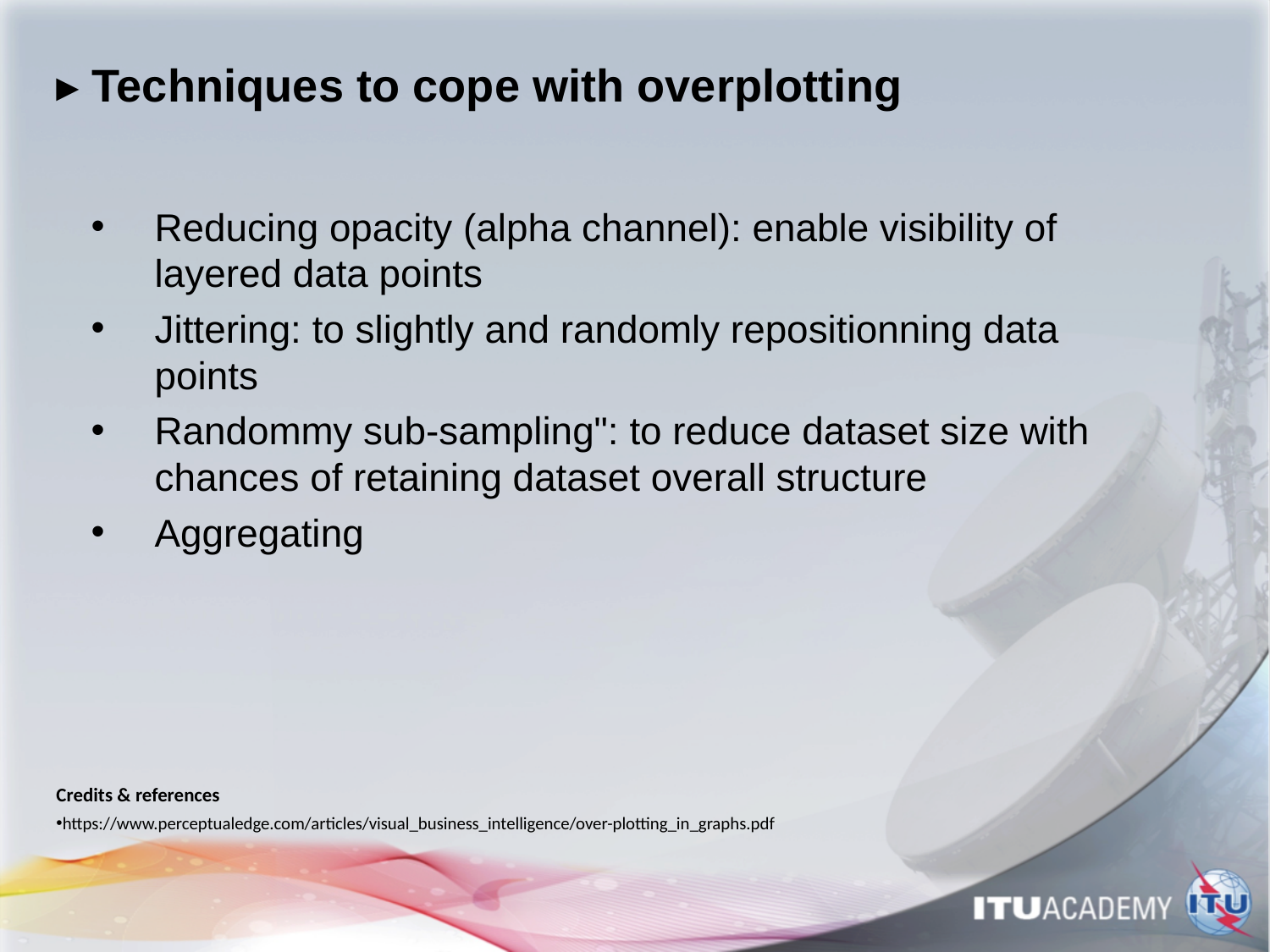

# ▸ Techniques to cope with overplotting
Reducing opacity (alpha channel): enable visibility of layered data points
Jittering: to slightly and randomly repositionning data points
Randommy sub-sampling": to reduce dataset size with chances of retaining dataset overall structure
Aggregating
Credits & references
https://www.perceptualedge.com/articles/visual_business_intelligence/over-plotting_in_graphs.pdf